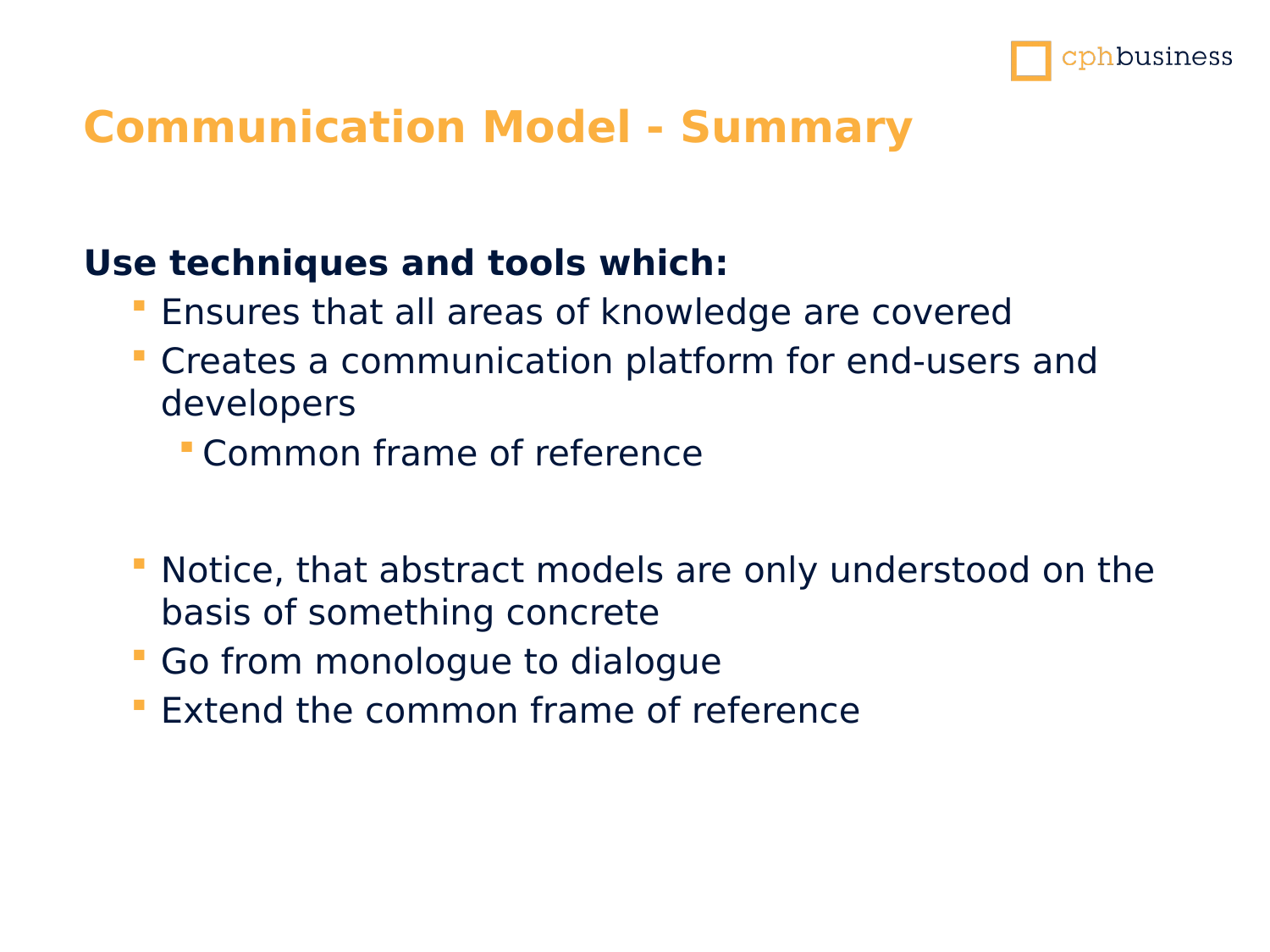

Communication Model - Summary
Use techniques and tools which:
Ensures that all areas of knowledge are covered
Creates a communication platform for end-users and developers
Common frame of reference

Notice, that abstract models are only understood on the basis of something concrete
Go from monologue to dialogue
Extend the common frame of reference